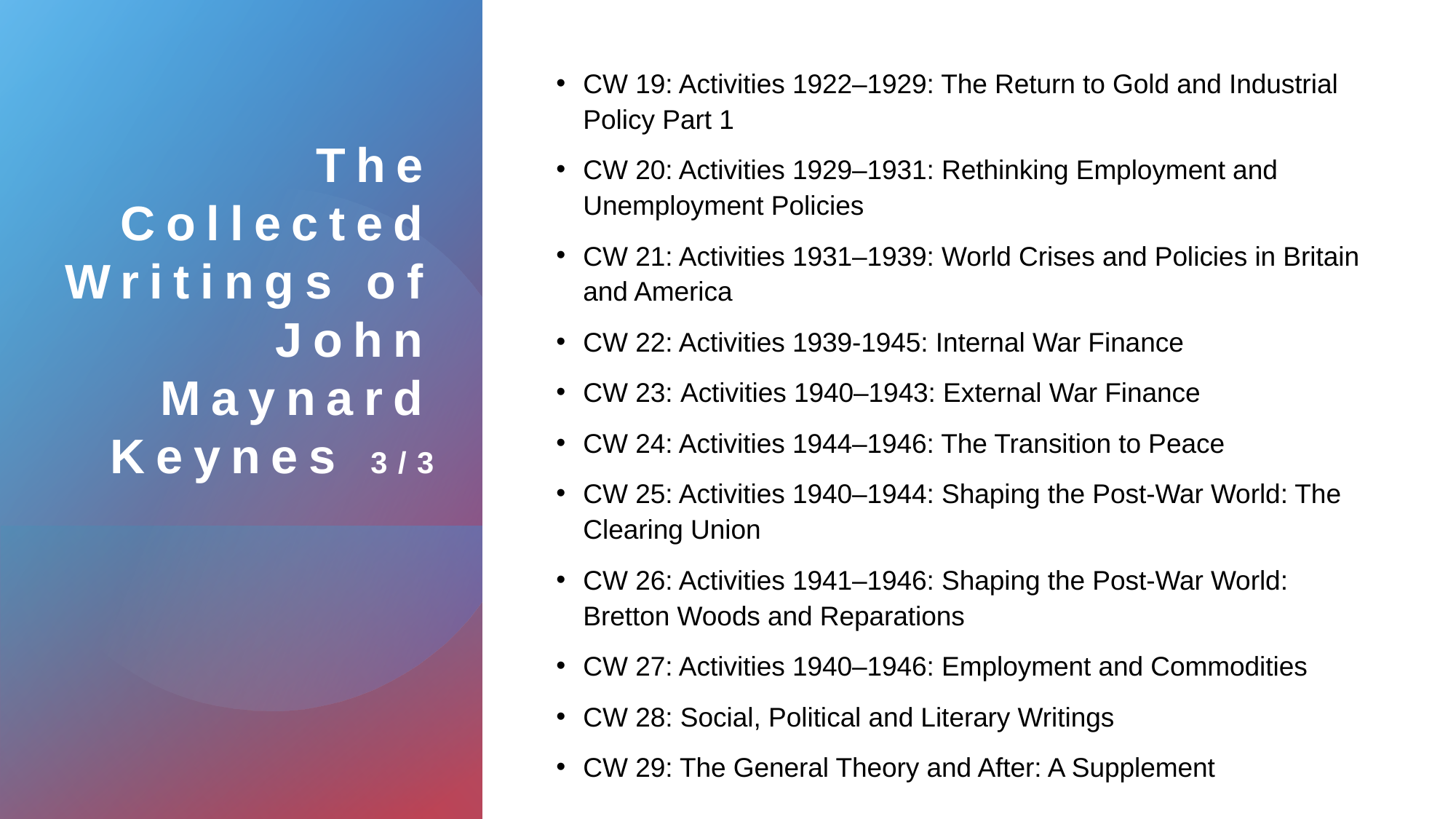

CW 19: Activities 1922–1929: The Return to Gold and Industrial Policy Part 1
CW 20: Activities 1929–1931: Rethinking Employment and Unemployment Policies
CW 21: Activities 1931–1939: World Crises and Policies in Britain and America
CW 22: Activities 1939-1945: Internal War Finance
CW 23: Activities 1940–1943: External War Finance
CW 24: Activities 1944–1946: The Transition to Peace
CW 25: Activities 1940–1944: Shaping the Post-War World: The Clearing Union
CW 26: Activities 1941–1946: Shaping the Post-War World: Bretton Woods and Reparations
CW 27: Activities 1940–1946: Employment and Commodities
CW 28: Social, Political and Literary Writings
CW 29: The General Theory and After: A Supplement

# The Collected Writings of John Maynard Keynes 3/3